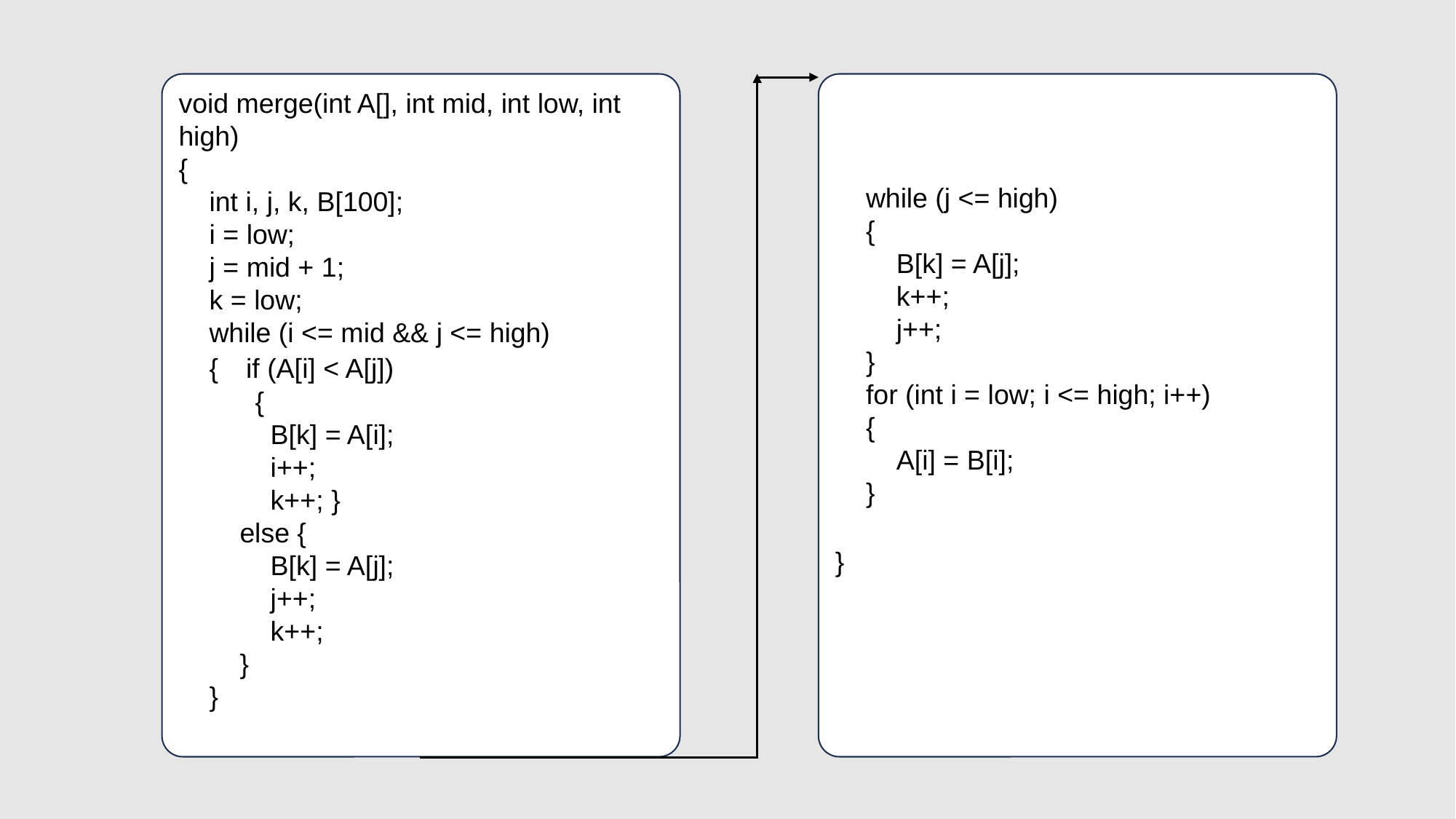

void merge(int A[], int mid, int low, int high)
{
    int i, j, k, B[100];
    i = low;
    j = mid + 1;
    k = low;
    while (i <= mid && j <= high)
    {    if (A[i] < A[j])
          {
            B[k] = A[i];
            i++;
            k++; }
        else {
            B[k] = A[j];
            j++;
            k++;
        }
    }

    while (j <= high)
    {
        B[k] = A[j];
        k++;
        j++;
    }
    for (int i = low; i <= high; i++)
    {
        A[i] = B[i];
    }
}